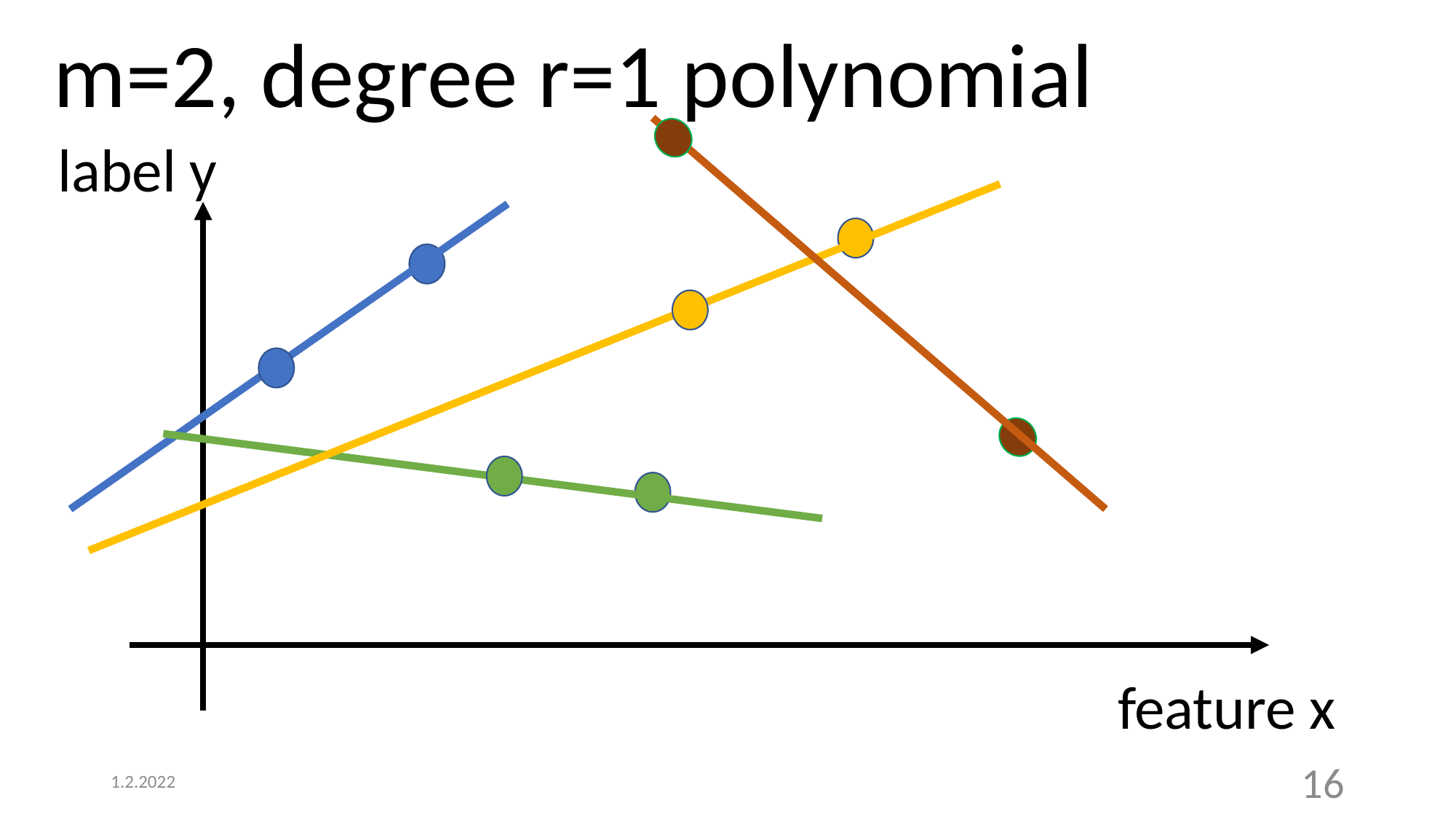

# m=2, degree r=1 polynomial

label y

feature x
1.2.2022
16